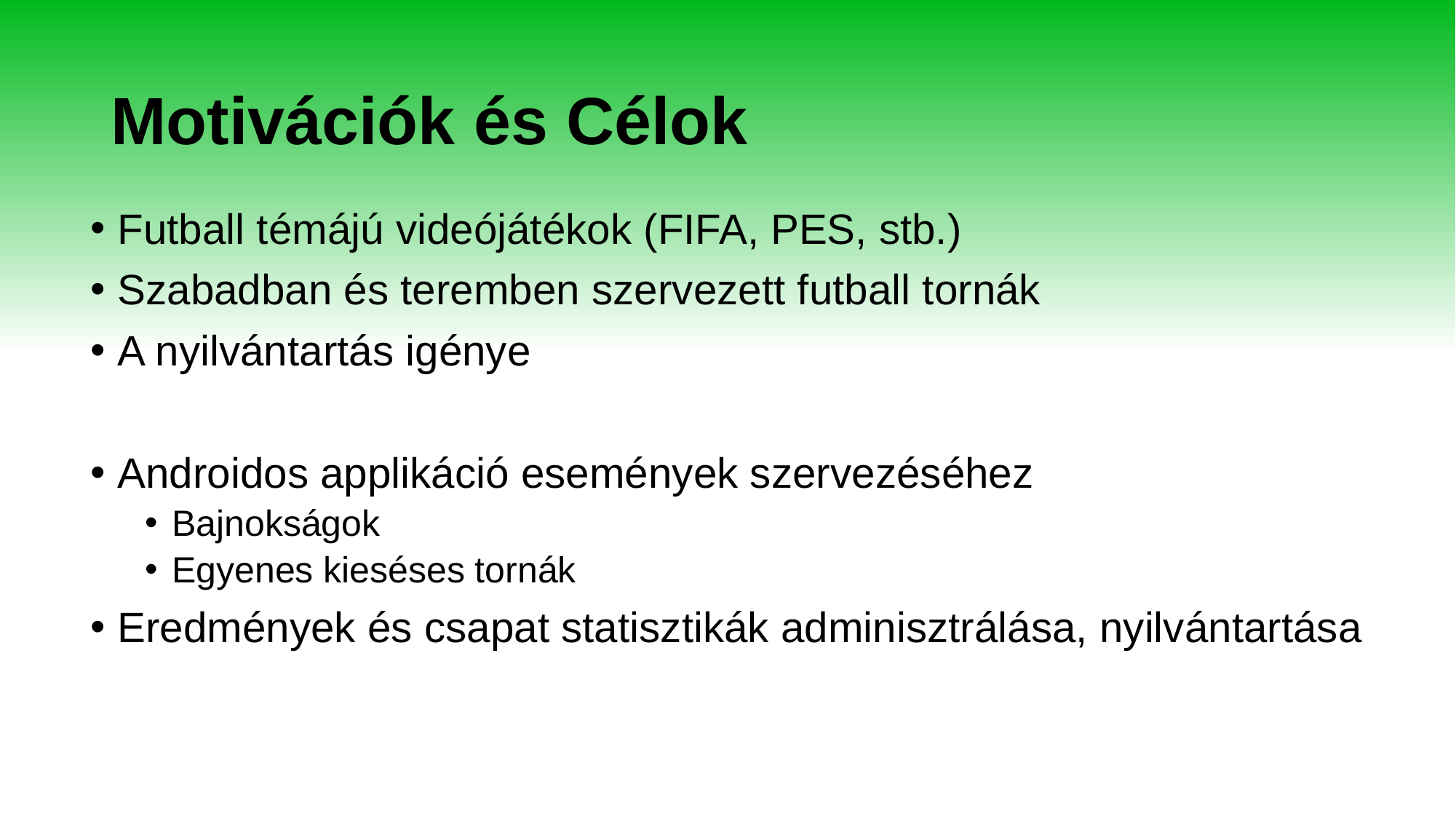

# Motivációk és Célok
Futball témájú videójátékok (FIFA, PES, stb.)
Szabadban és teremben szervezett futball tornák
A nyilvántartás igénye

Androidos applikáció események szervezéséhez
Bajnokságok
Egyenes kieséses tornák
Eredmények és csapat statisztikák adminisztrálása, nyilvántartása